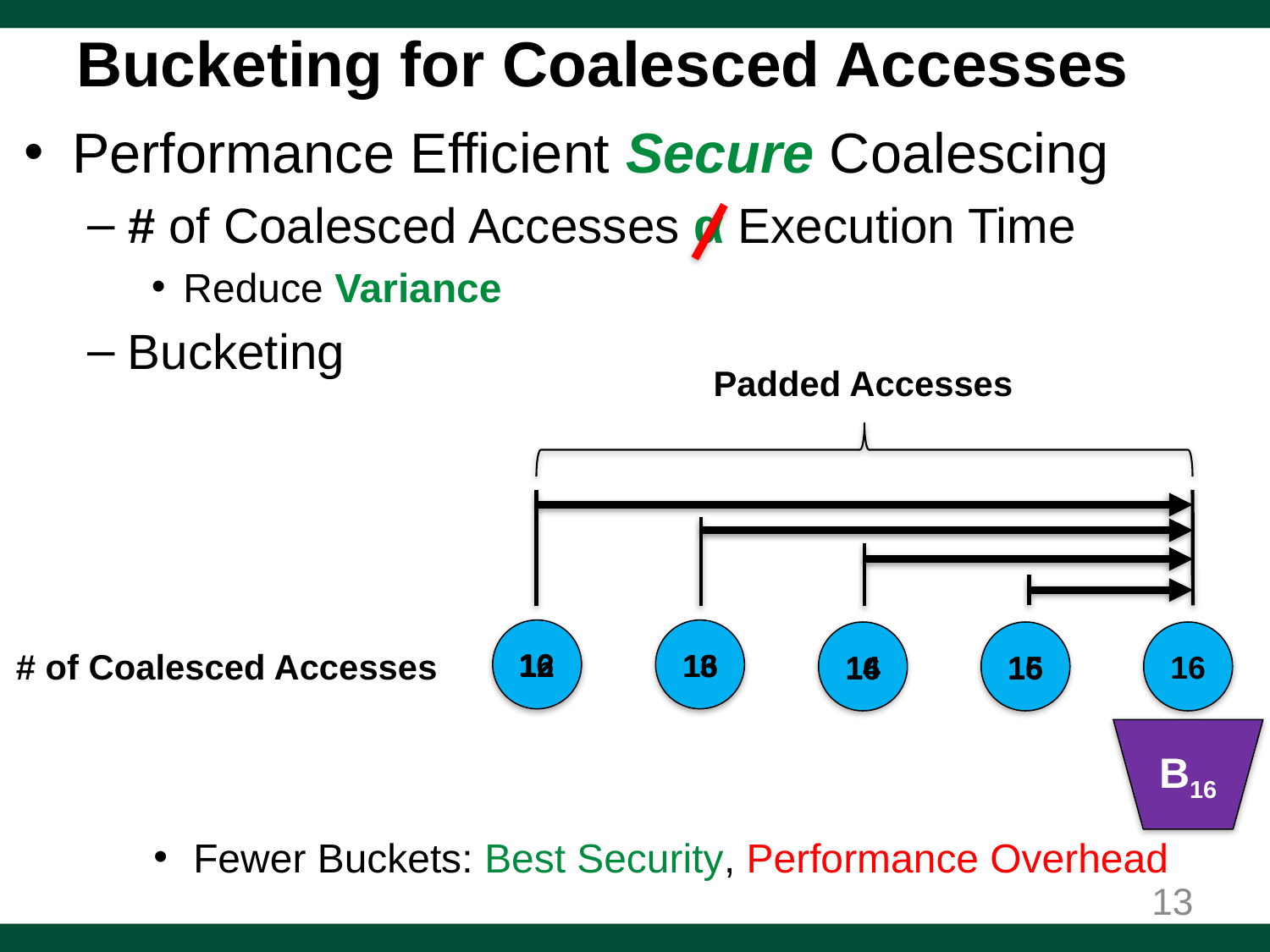

# Bucketing for Coalesced Accesses
Performance Efficient Secure Coalescing
# of Coalesced Accesses α Execution Time
Reduce Variance
Bucketing

Padded Accesses
12
13
14
15
16
# of Coalesced Accesses
16
16
16
16
B16
Fewer Buckets: Best Security, Performance Overhead
13